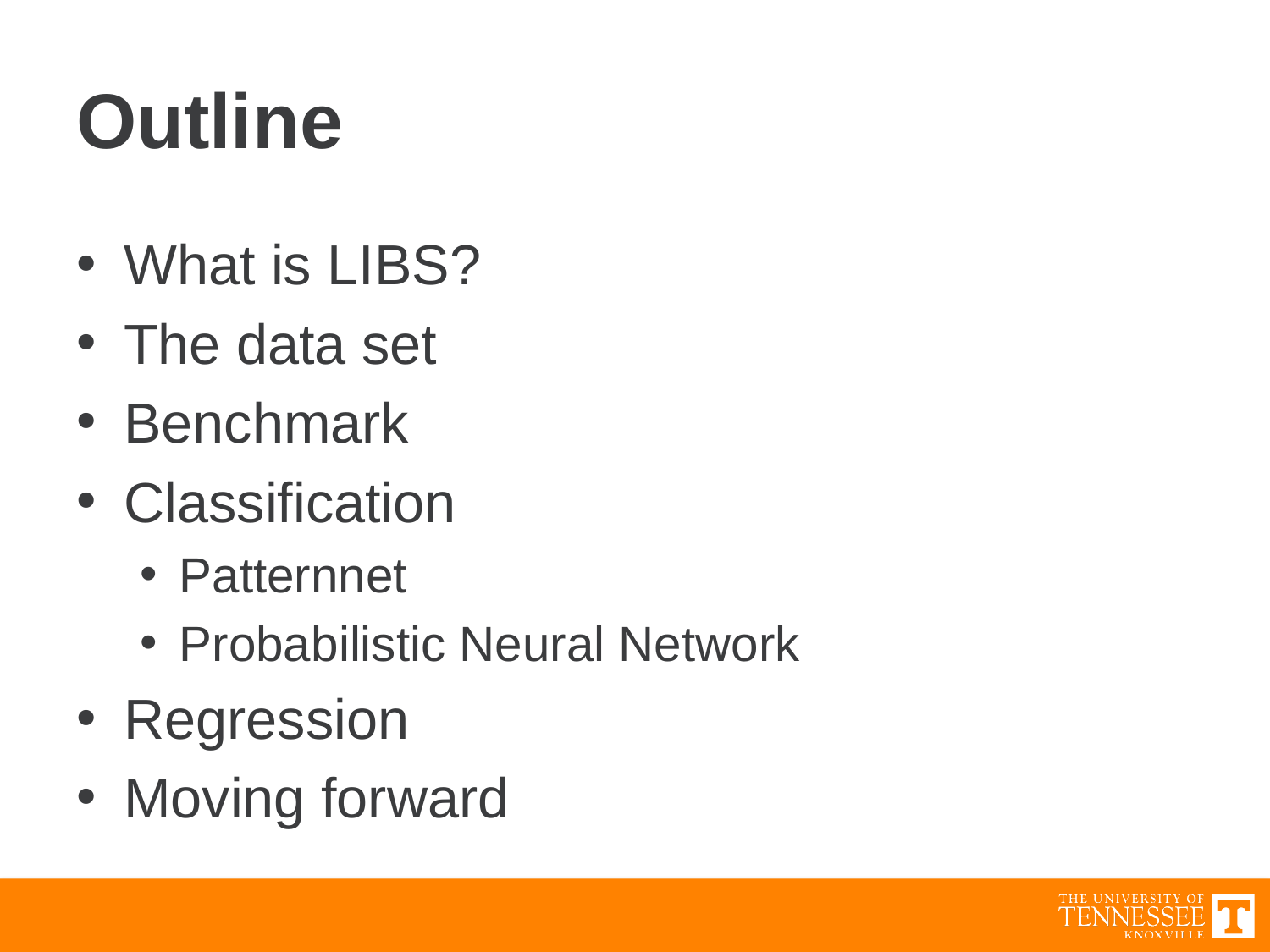

# Outline
What is LIBS?
The data set
Benchmark
Classification
Patternnet
Probabilistic Neural Network
Regression
Moving forward